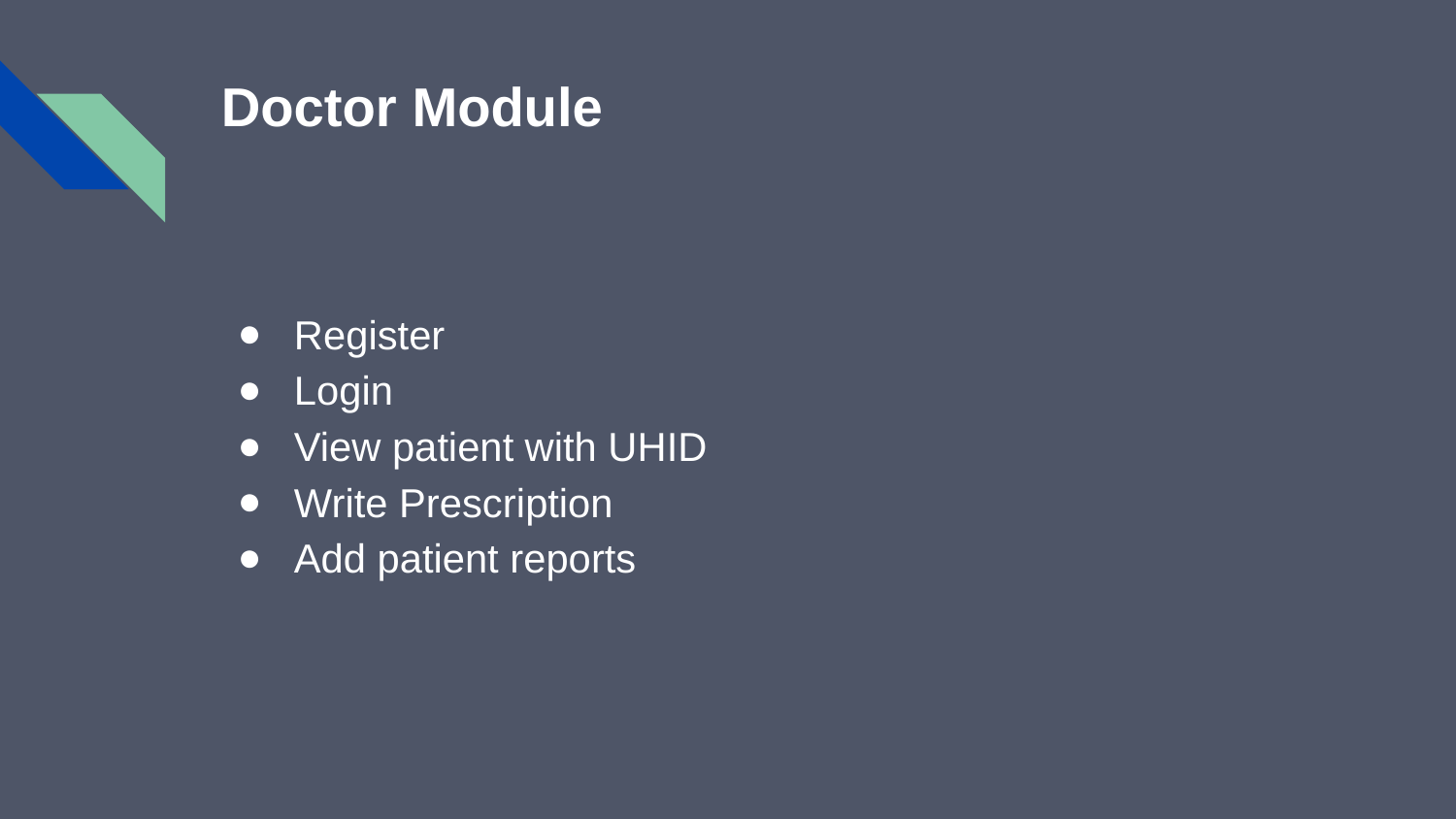

# Doctor Module

Register
Login
View patient with UHID
Write Prescription
Add patient reports